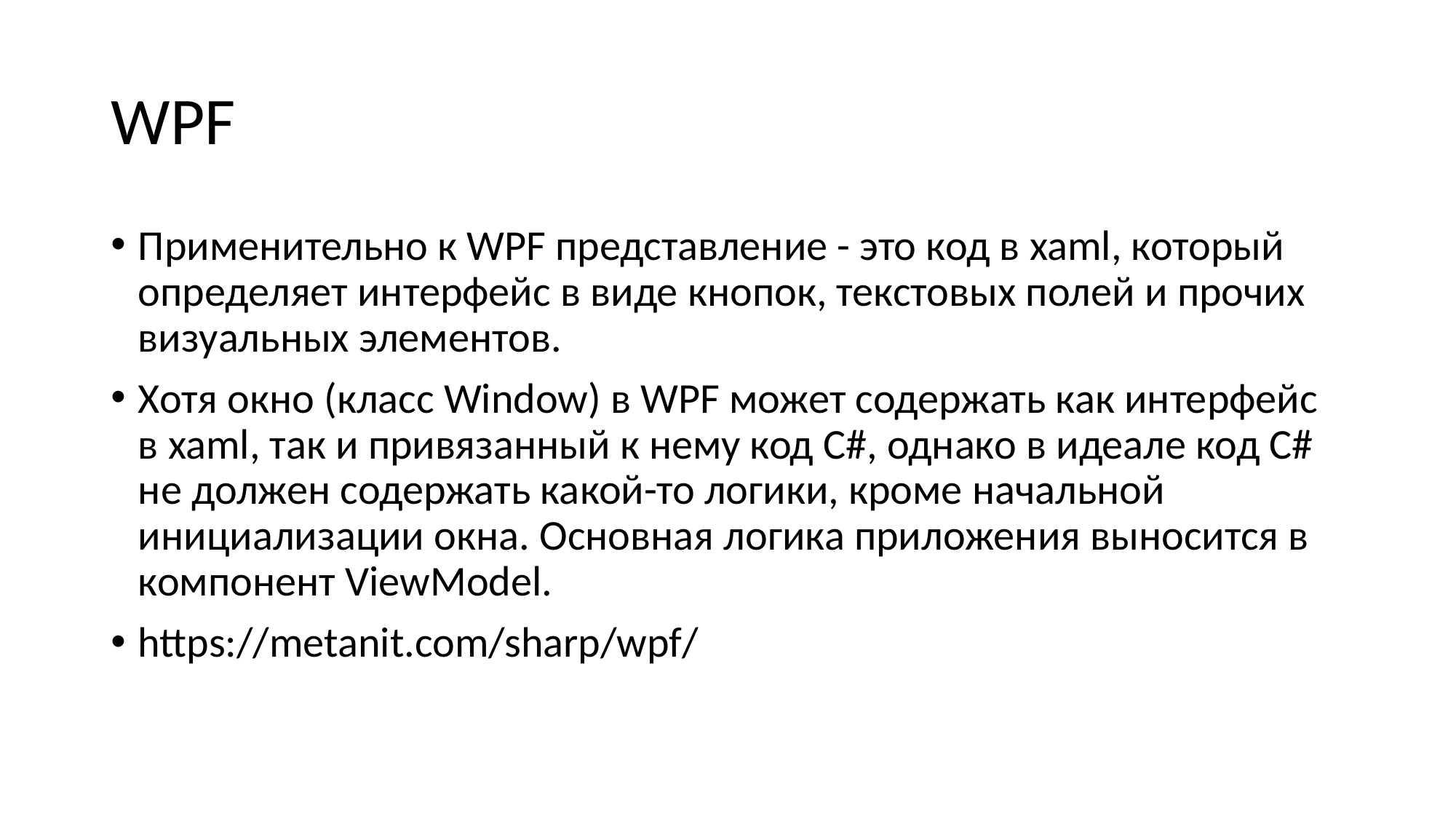

# WPF
Применительно к WPF представление - это код в xaml, который определяет интерфейс в виде кнопок, текстовых полей и прочих визуальных элементов.
Хотя окно (класс Window) в WPF может содержать как интерфейс в xaml, так и привязанный к нему код C#, однако в идеале код C# не должен содержать какой-то логики, кроме начальной инициализации окна. Основная логика приложения выносится в компонент ViewModel.
https://metanit.com/sharp/wpf/